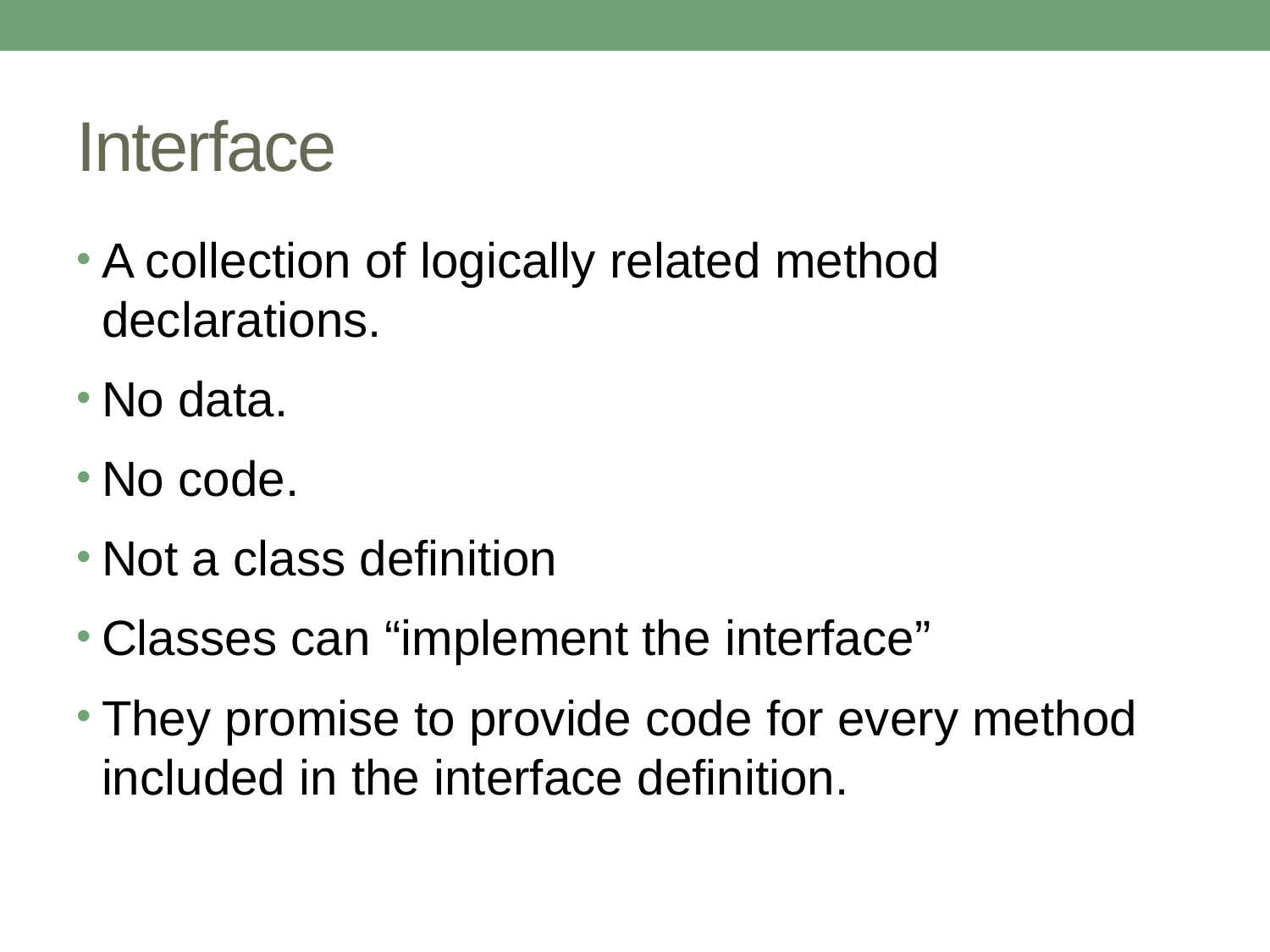

# Interface
A collection of logically related method declarations.
No data.
No code.
Not a class definition
Classes can “implement the interface”
They promise to provide code for every method included in the interface definition.